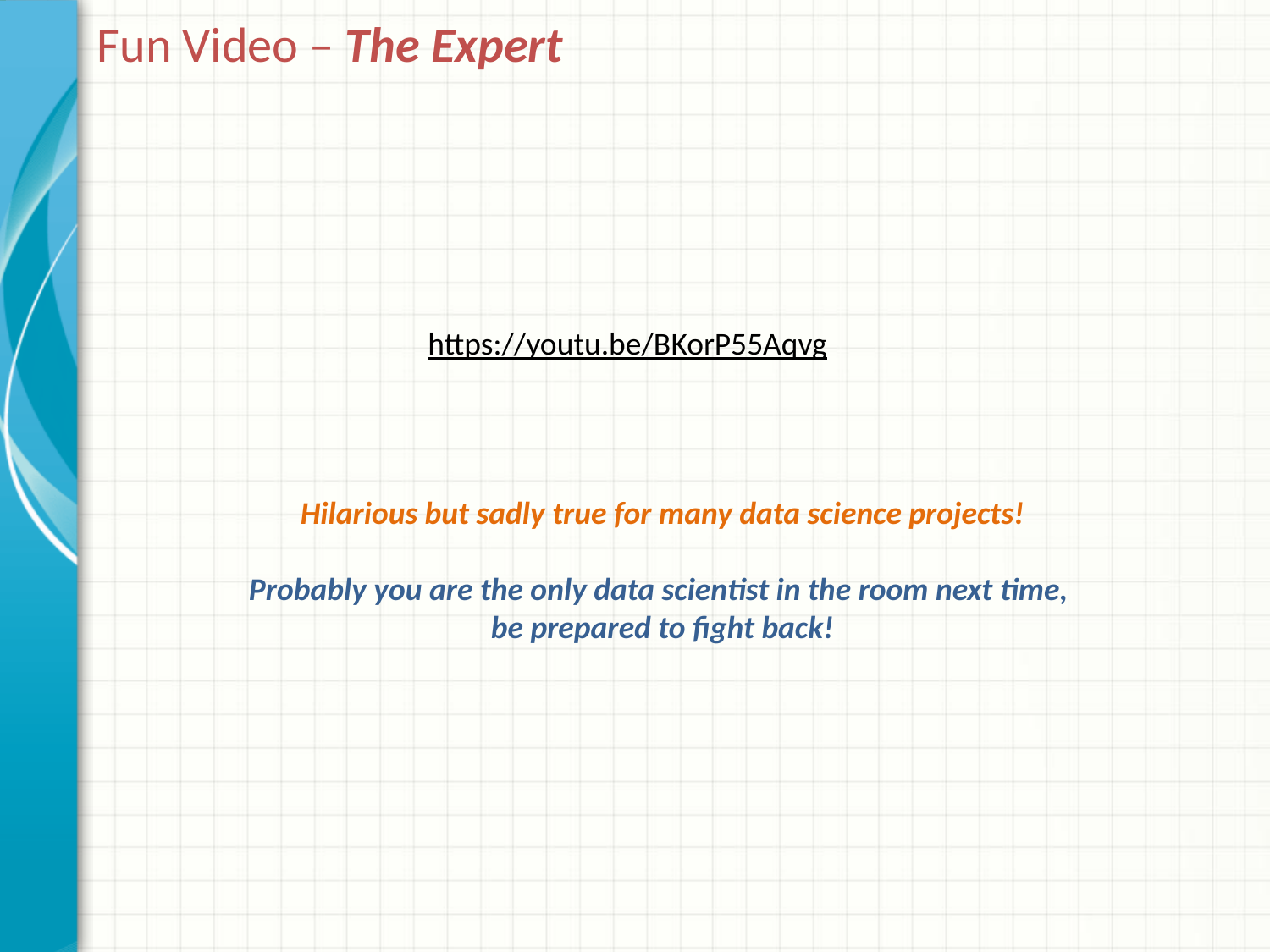

# Fun Video – The Expert
https://youtu.be/BKorP55Aqvg
Hilarious but sadly true for many data science projects!

Probably you are the only data scientist in the room next time,
be prepared to fight back!